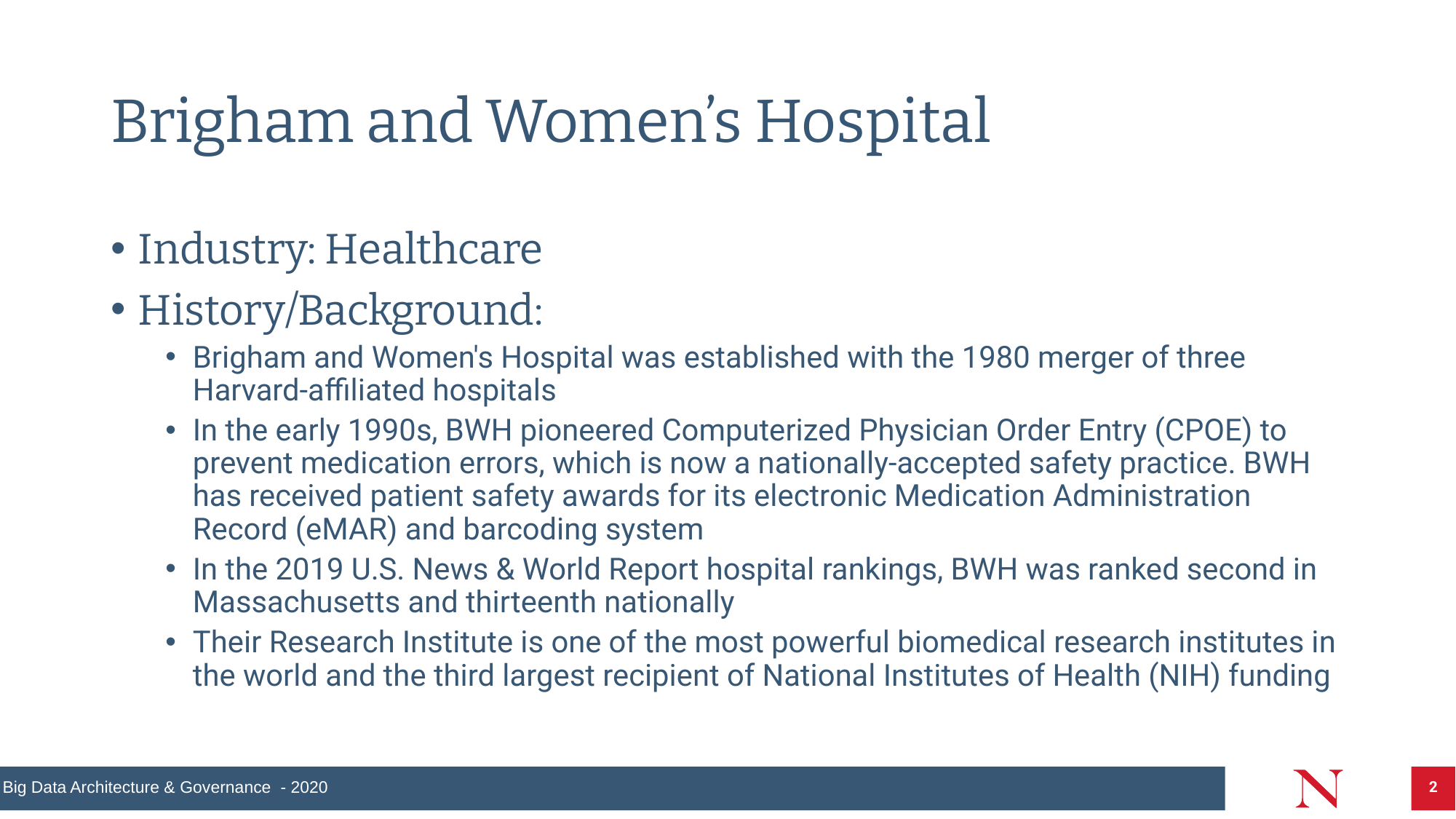

# Brigham and Women’s Hospital
Industry: Healthcare
History/Background:
Brigham and Women's Hospital was established with the 1980 merger of three Harvard-affiliated hospitals
In the early 1990s, BWH pioneered Computerized Physician Order Entry (CPOE) to prevent medication errors, which is now a nationally-accepted safety practice. BWH has received patient safety awards for its electronic Medication Administration Record (eMAR) and barcoding system
In the 2019 U.S. News & World Report hospital rankings, BWH was ranked second in Massachusetts and thirteenth nationally
Their Research Institute is one of the most powerful biomedical research institutes in the world and the third largest recipient of National Institutes of Health (NIH) funding